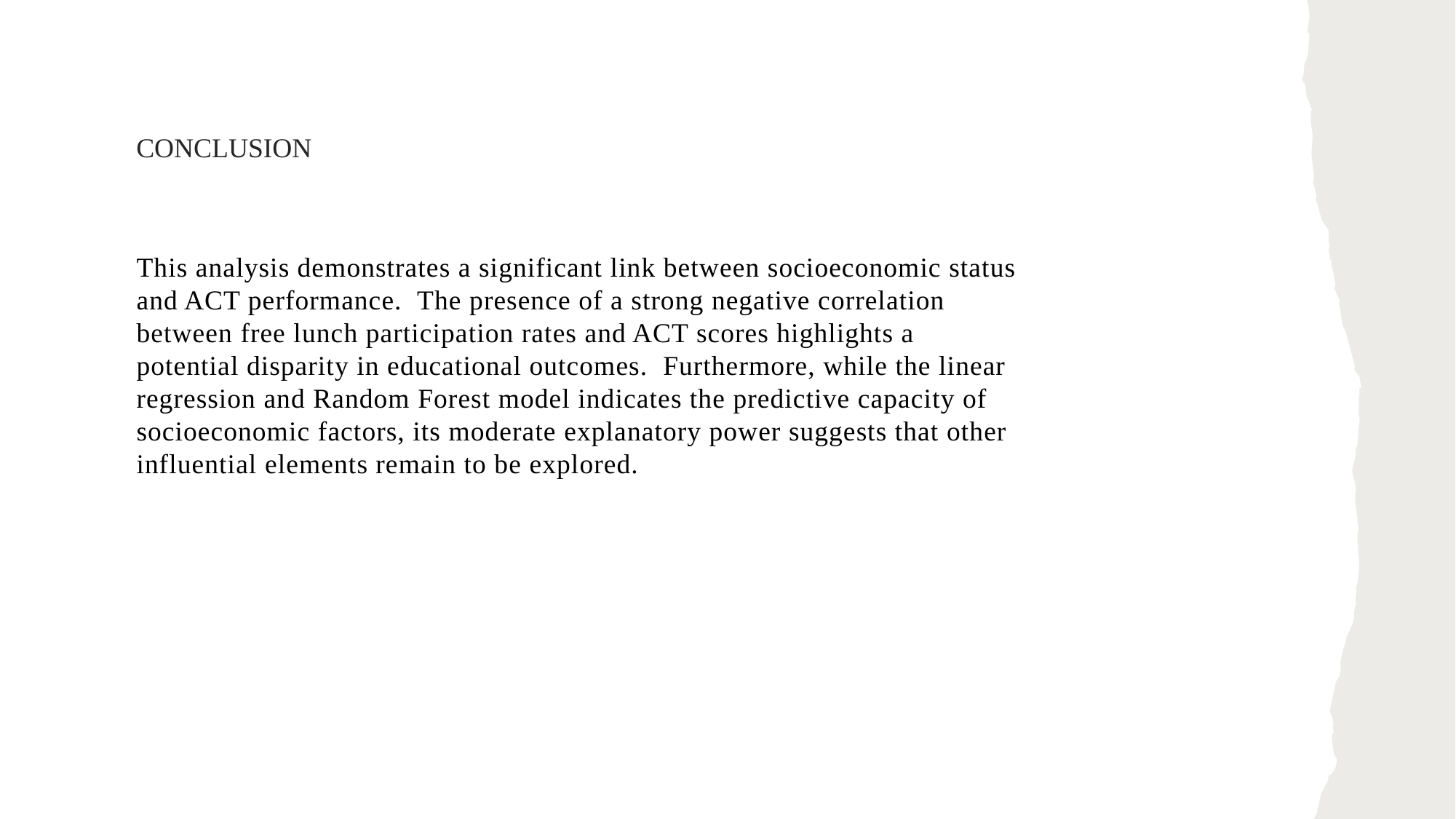

This analysis demonstrates a significant link between socioeconomic status and ACT performance. The presence of a strong negative correlation between free lunch participation rates and ACT scores highlights a potential disparity in educational outcomes. Furthermore, while the linear regression model indicates the predictive capacity of socioeconomic factors, its moderate explanatory power suggests that other influential elements remain to be explored.

This analysis demonstrates a significant link between socioeconomic status and ACT performance. The presence of a strong negative correlation between free lunch participation rates and ACT scores highlights a potential disparity in educational outcomes. Furthermore, while the linear regression model indicates the predictive capacity of socioeconomic factors, its moderate explanatory power suggests that other influential elements remain to be explored.

# conclusion
This analysis demonstrates a significant link between socioeconomic status and ACT performance.  The presence of a strong negative correlation between free lunch participation rates and ACT scores highlights a potential disparity in educational outcomes.  Furthermore, while the linear regression and Random Forest model indicates the predictive capacity of socioeconomic factors, its moderate explanatory power suggests that other influential elements remain to be explored.